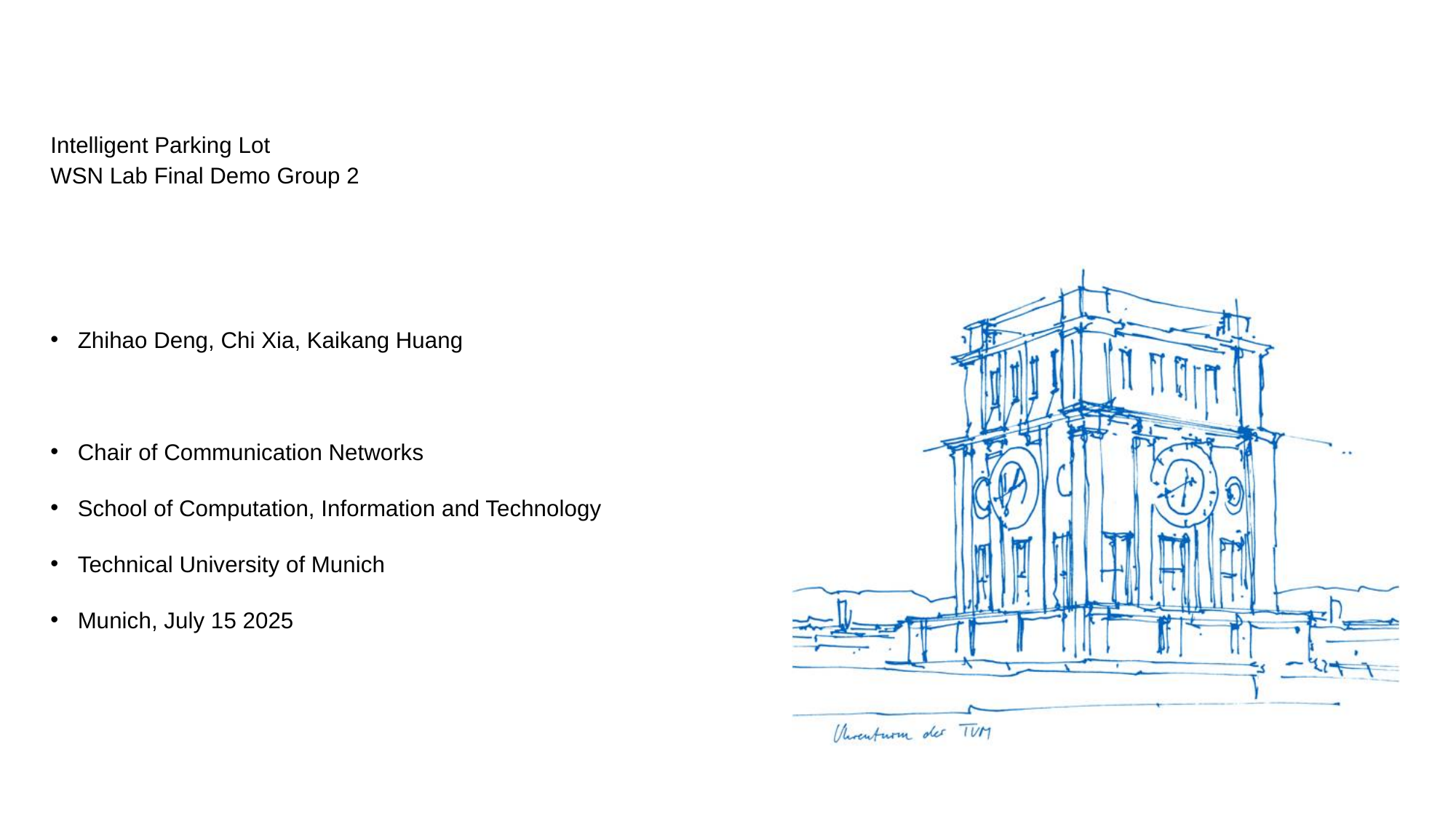

# Intelligent Parking Lot WSN Lab Final Demo Group 2
Zhihao Deng, Chi Xia, Kaikang Huang

Chair of Communication Networks
School of Computation, Information and Technology
Technical University of Munich
Munich, July 15 2025